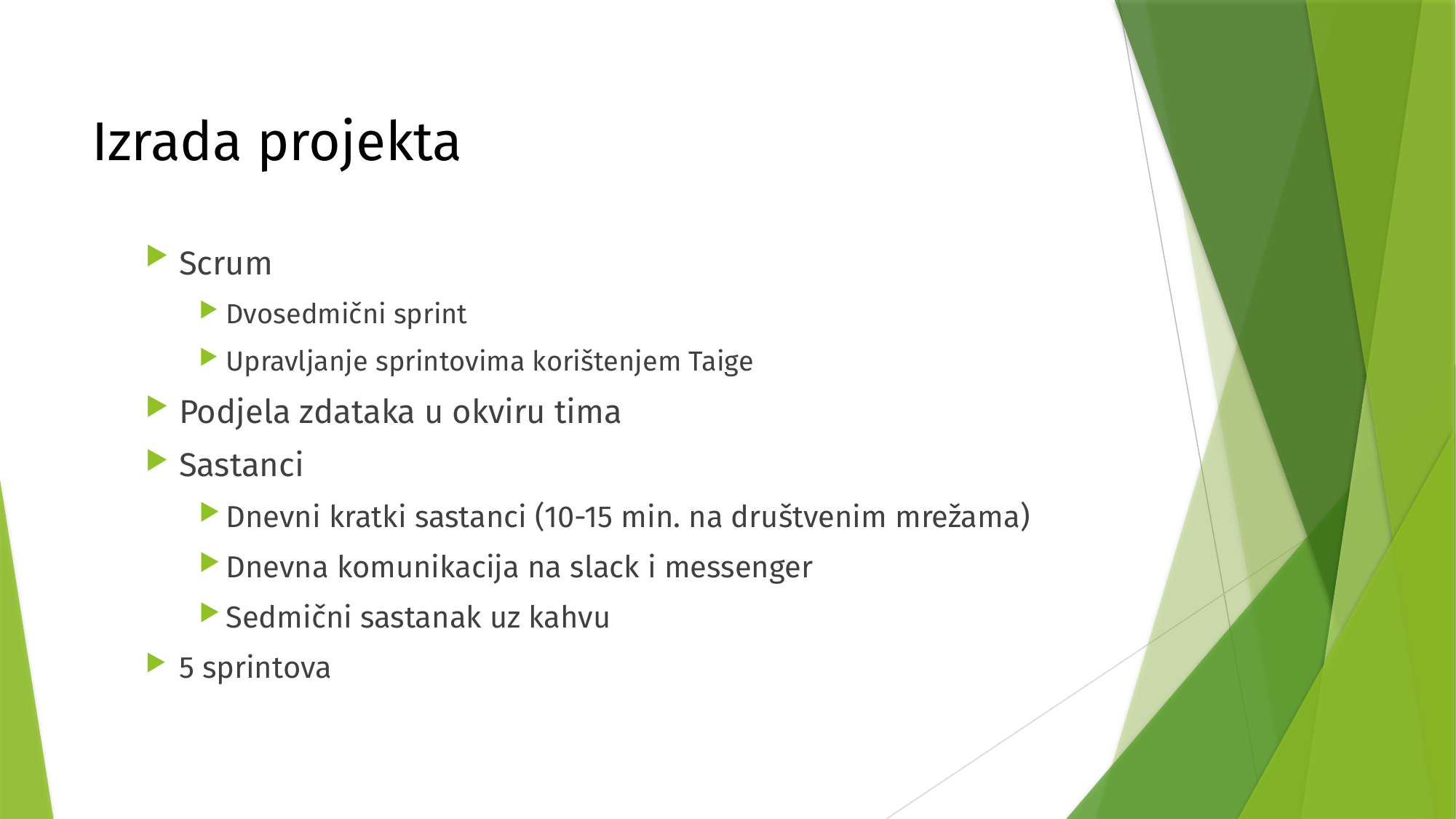

# Izrada projekta
Scrum
Dvosedmični sprint
Upravljanje sprintovima korištenjem Taige
Podjela zdataka u okviru tima
Sastanci
Dnevni kratki sastanci (10-15 min. na društvenim mrežama)
Dnevna komunikacija na slack i messenger
Sedmični sastanak uz kahvu
5 sprintova